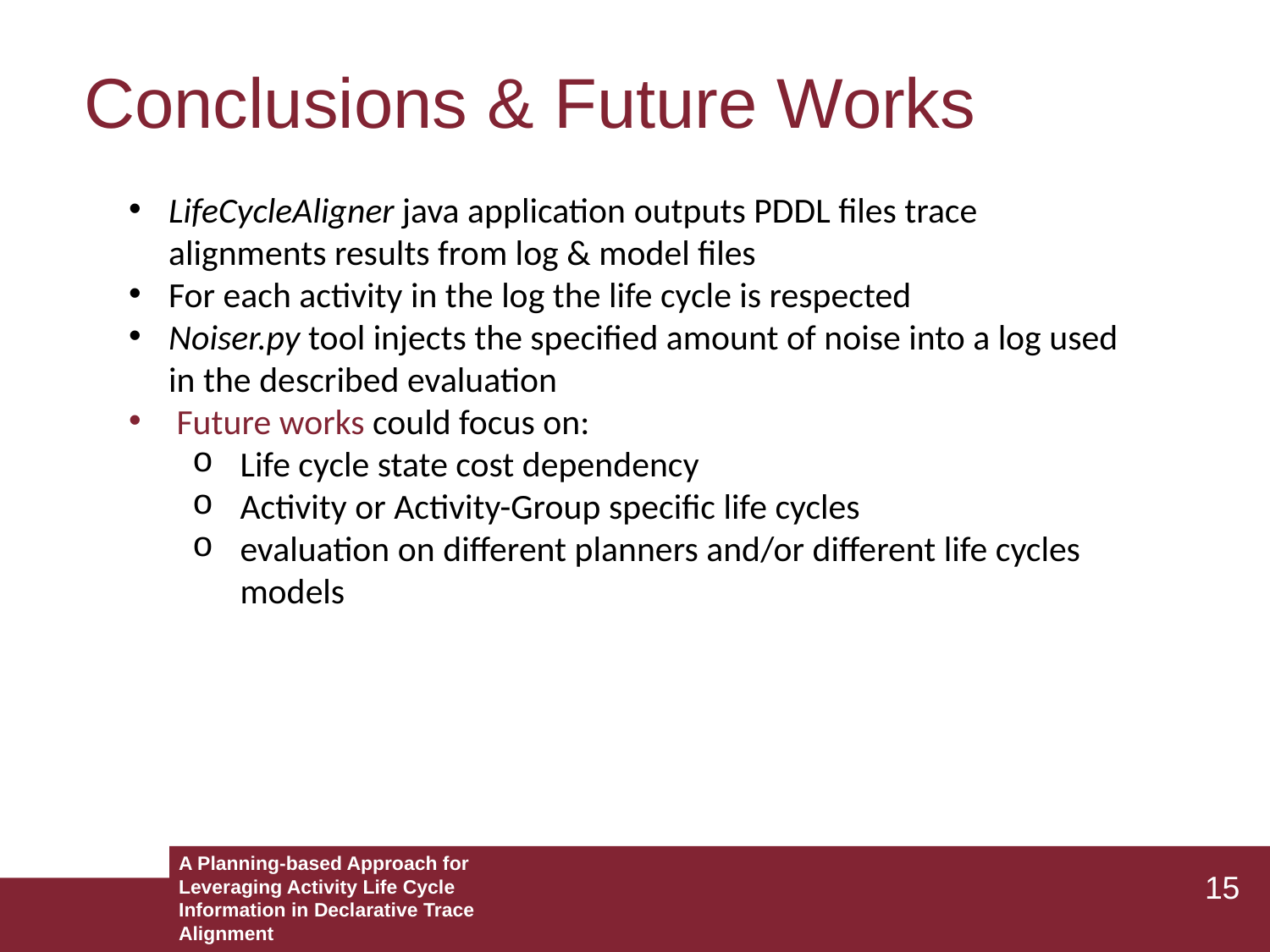

Conclusions & Future Works
LifeCycleAligner java application outputs PDDL files trace alignments results from log & model files
For each activity in the log the life cycle is respected
Noiser.py tool injects the specified amount of noise into a log used in the described evaluation
Future works could focus on:
Life cycle state cost dependency
Activity or Activity-Group specific life cycles
evaluation on different planners and/or different life cycles models

A Planning-based Approach for Leveraging Activity Life Cycle Information in Declarative Trace Alignment

15